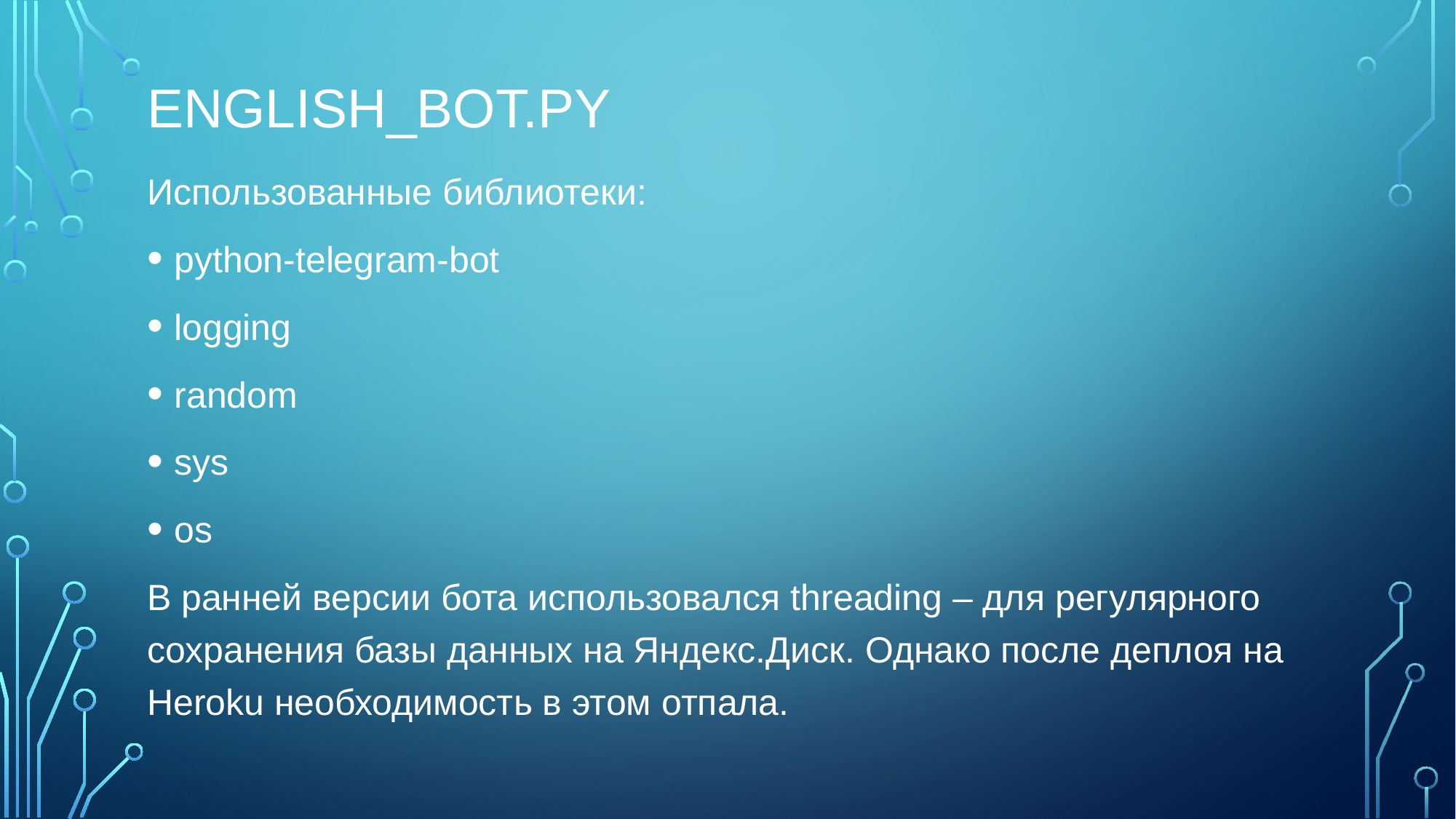

# English_bot.py
Использованные библиотеки:
python-telegram-bot
logging
random
sys
os
В ранней версии бота использовался threading – для регулярного сохранения базы данных на Яндекс.Диск. Однако после деплоя на Heroku необходимость в этом отпала.